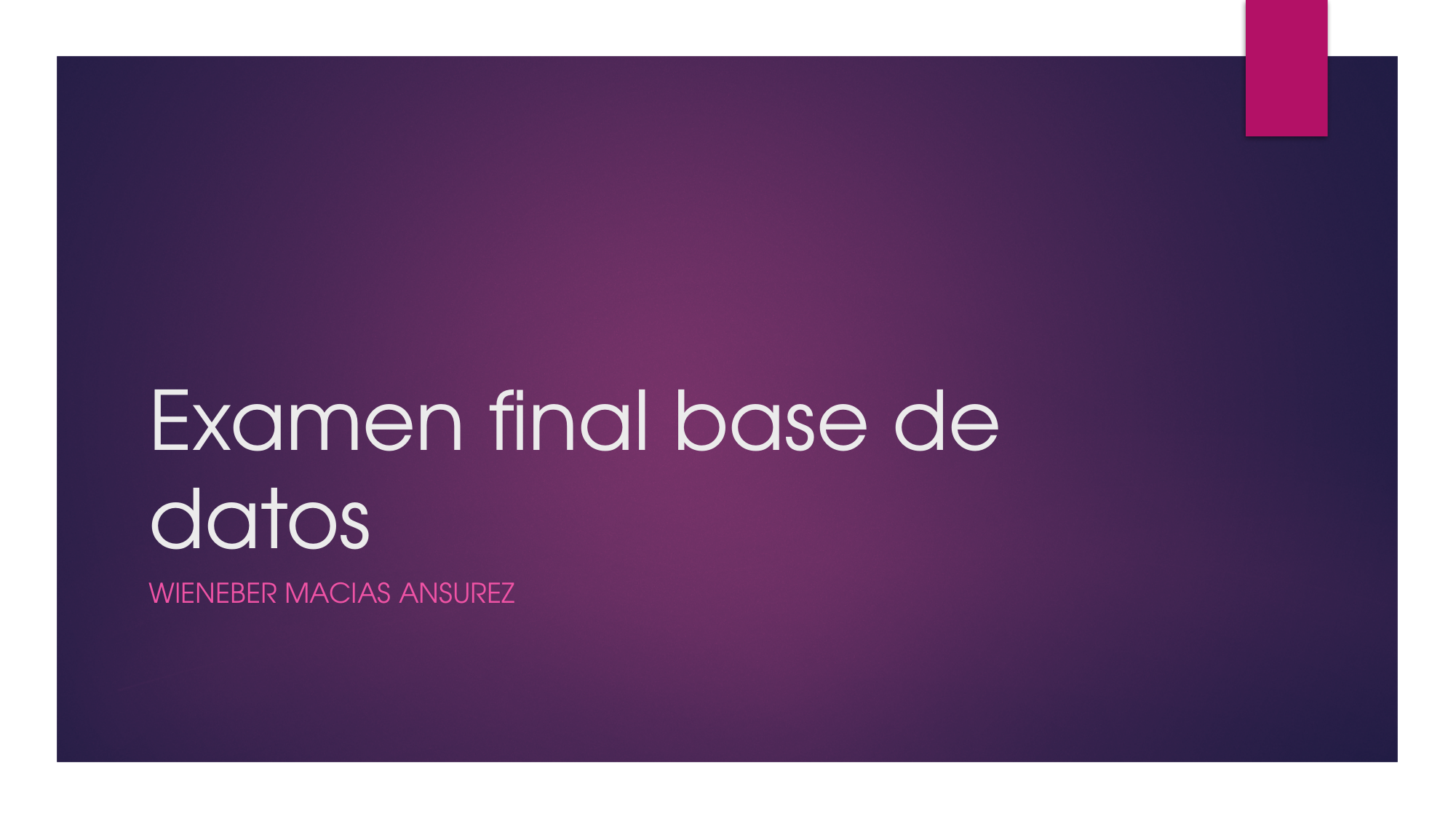

# Examen final base de datos
Wieneber macias ansurez